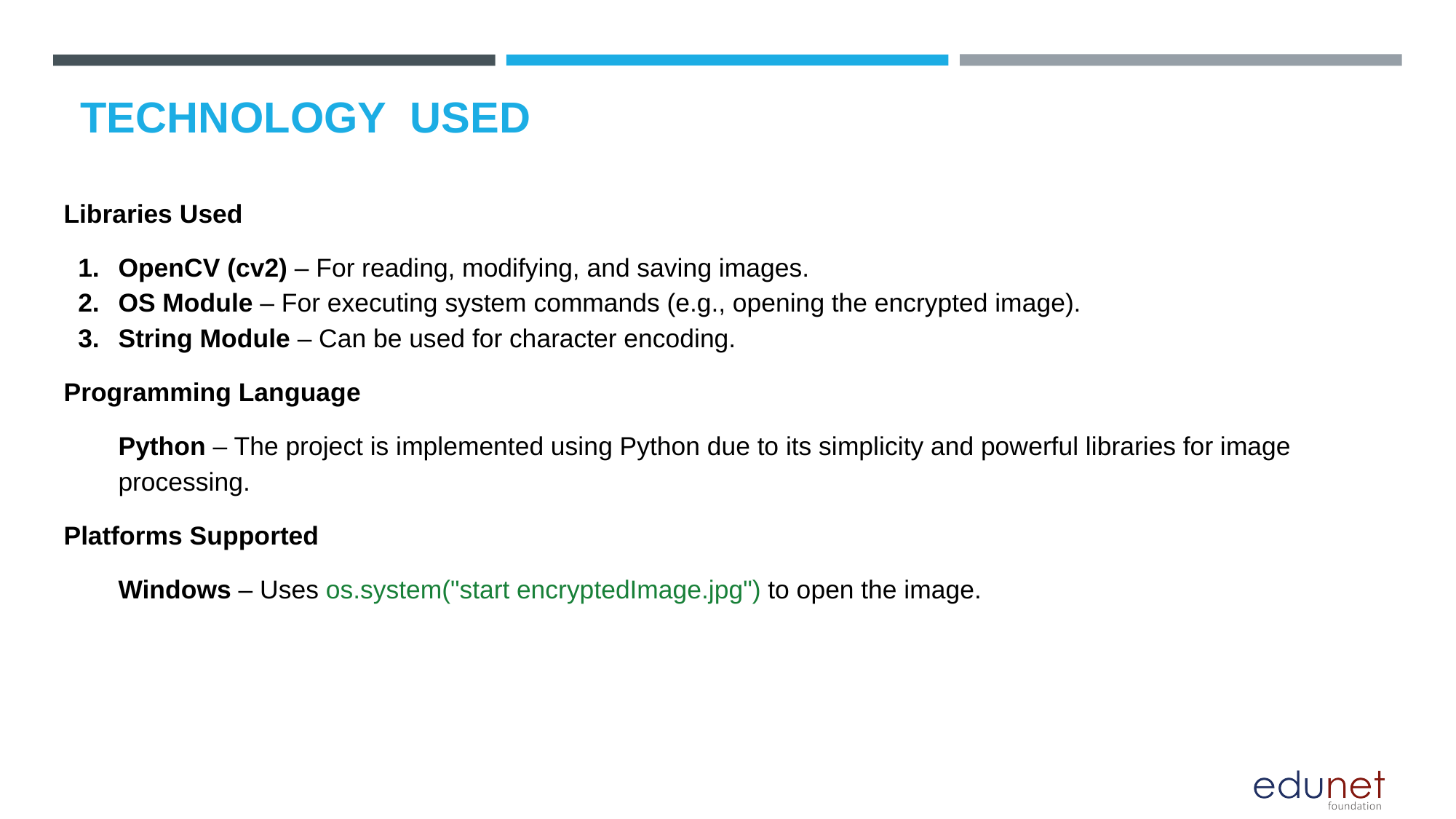

# TECHNOLOGY  USED
Libraries Used
OpenCV (cv2) – For reading, modifying, and saving images.
OS Module – For executing system commands (e.g., opening the encrypted image).
String Module – Can be used for character encoding.
Programming Language
Python – The project is implemented using Python due to its simplicity and powerful libraries for image processing.
Platforms Supported
Windows – Uses os.system("start encryptedImage.jpg") to open the image.